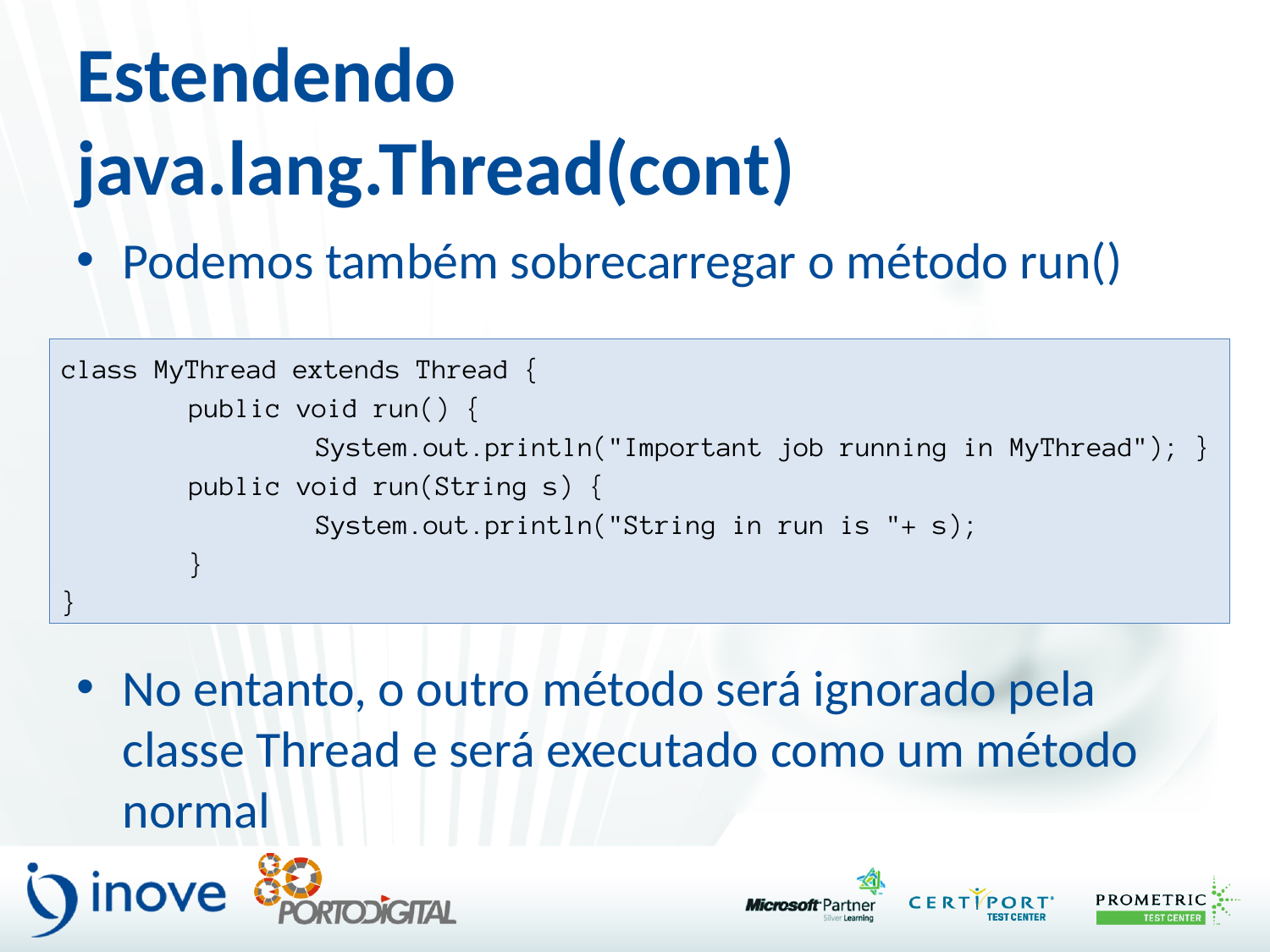

# Estendendo java.lang.Thread(cont)
Podemos também sobrecarregar o método run()

No entanto, o outro método será ignorado pela classe Thread e será executado como um método normal

class MyThread extends Thread {
	public void run() {
		System.out.println("Important job running in MyThread"); }
	public void run(String s) {
		System.out.println("String in run is "+ s);
	}
}